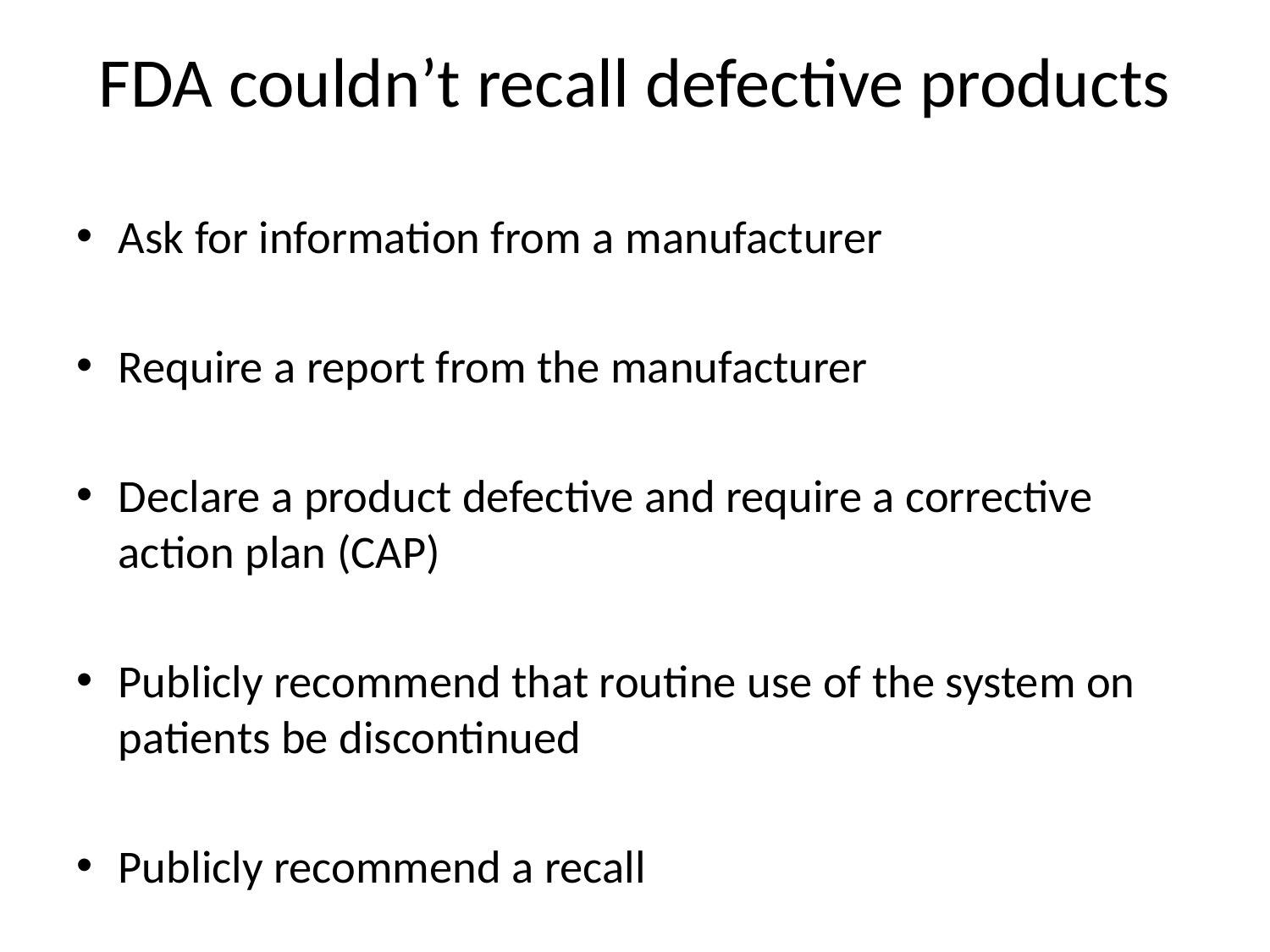

# FDA couldn’t recall defective products
Ask for information from a manufacturer

Require a report from the manufacturer

Declare a product defective and require a corrective action plan (CAP)

Publicly recommend that routine use of the system on patients be discontinued

Publicly recommend a recall